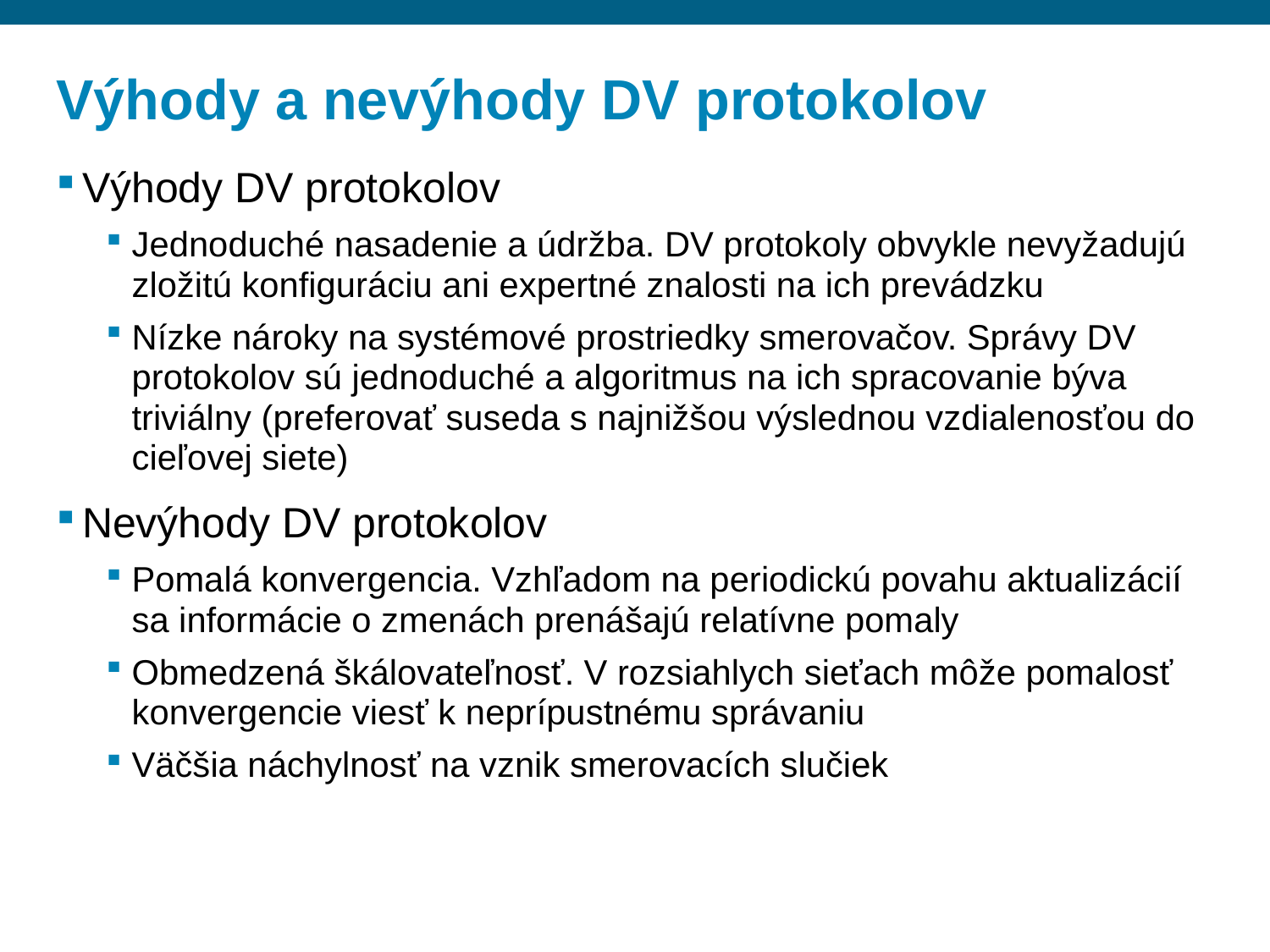

# Výhody a nevýhody DV protokolov
Výhody DV protokolov
Jednoduché nasadenie a údržba. DV protokoly obvykle nevyžadujú zložitú konfiguráciu ani expertné znalosti na ich prevádzku
Nízke nároky na systémové prostriedky smerovačov. Správy DV protokolov sú jednoduché a algoritmus na ich spracovanie býva triviálny (preferovať suseda s najnižšou výslednou vzdialenosťou do cieľovej siete)
Nevýhody DV protokolov
Pomalá konvergencia. Vzhľadom na periodickú povahu aktualizácií sa informácie o zmenách prenášajú relatívne pomaly
Obmedzená škálovateľnosť. V rozsiahlych sieťach môže pomalosť konvergencie viesť k neprípustnému správaniu
Väčšia náchylnosť na vznik smerovacích slučiek